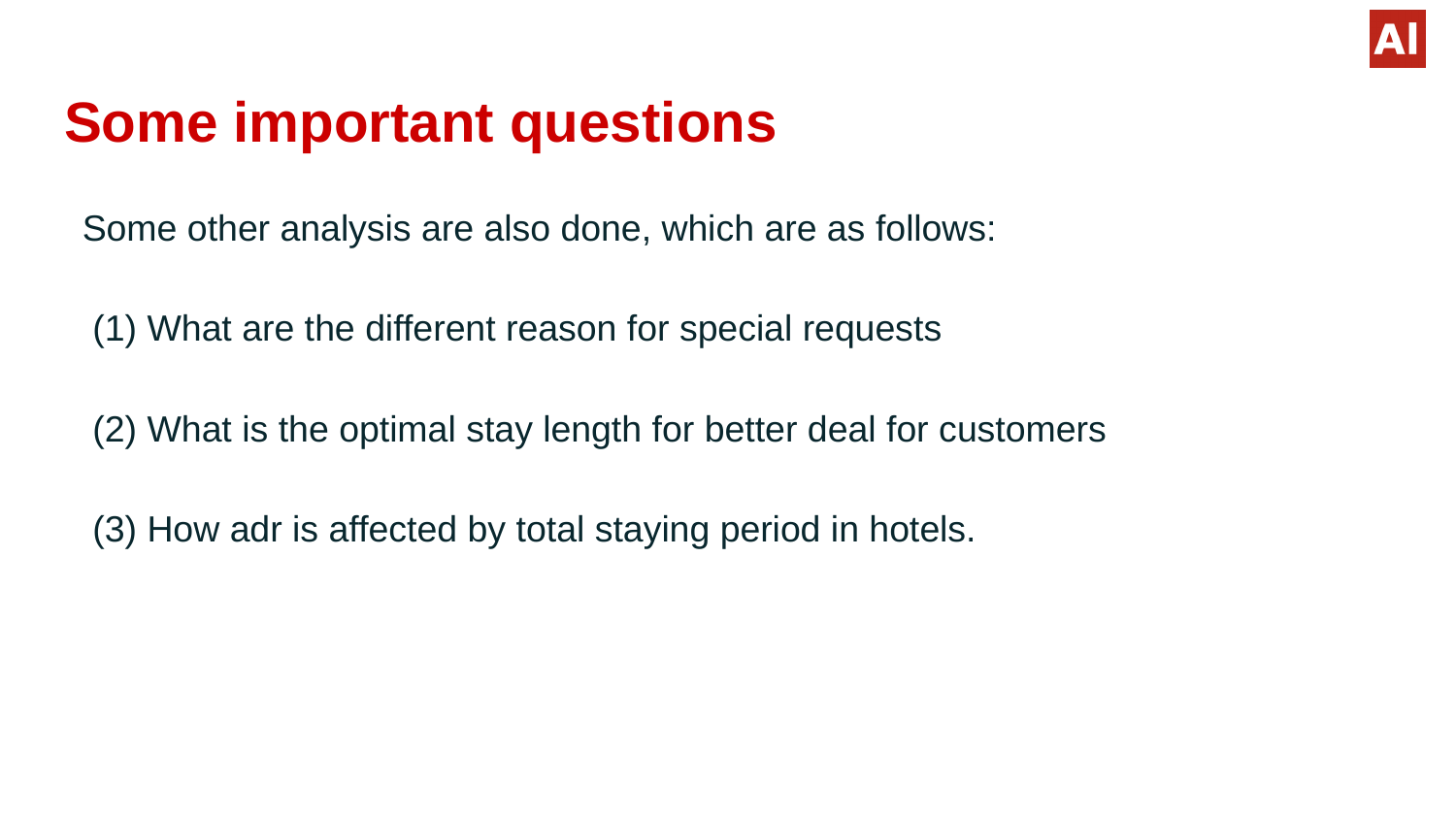

# Some important questions
Some other analysis are also done, which are as follows:

 (1) What are the different reason for special requests

 (2) What is the optimal stay length for better deal for customers

 (3) How adr is affected by total staying period in hotels.